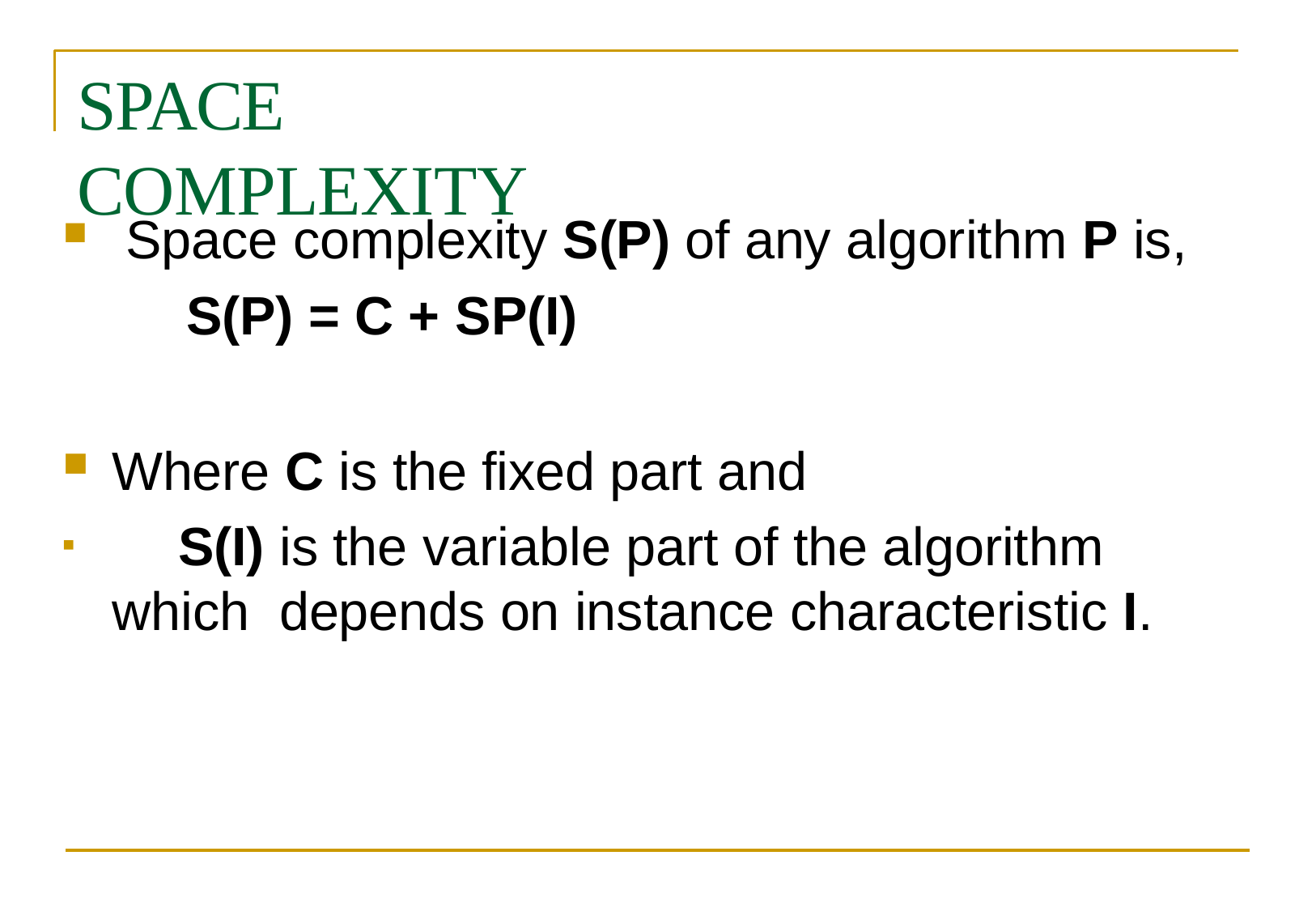

# SPACE	COMPLEXITY
Space complexity S(P) of any algorithm P is,
S(P) = C + SP(I)

Where C is the fixed part and
	S(I) is the variable part of the algorithm which  depends on instance characteristic I.